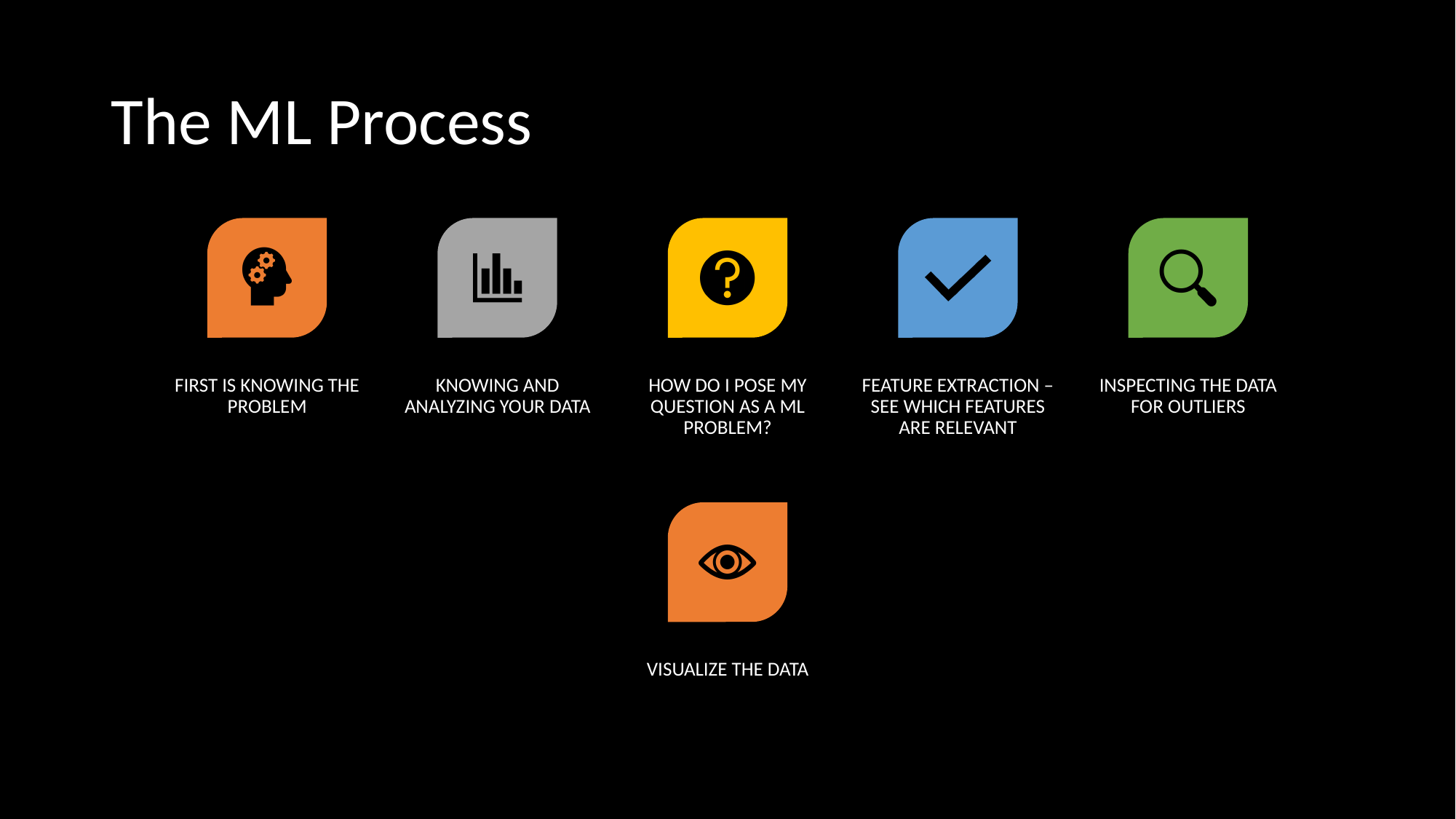

# The ML Process
First is knowing the problem
Knowing and analyzing your data
How do I pose my question as a ML problem?
Feature extraction –see which features are relevant
Inspecting the data for outliers
Visualize the data